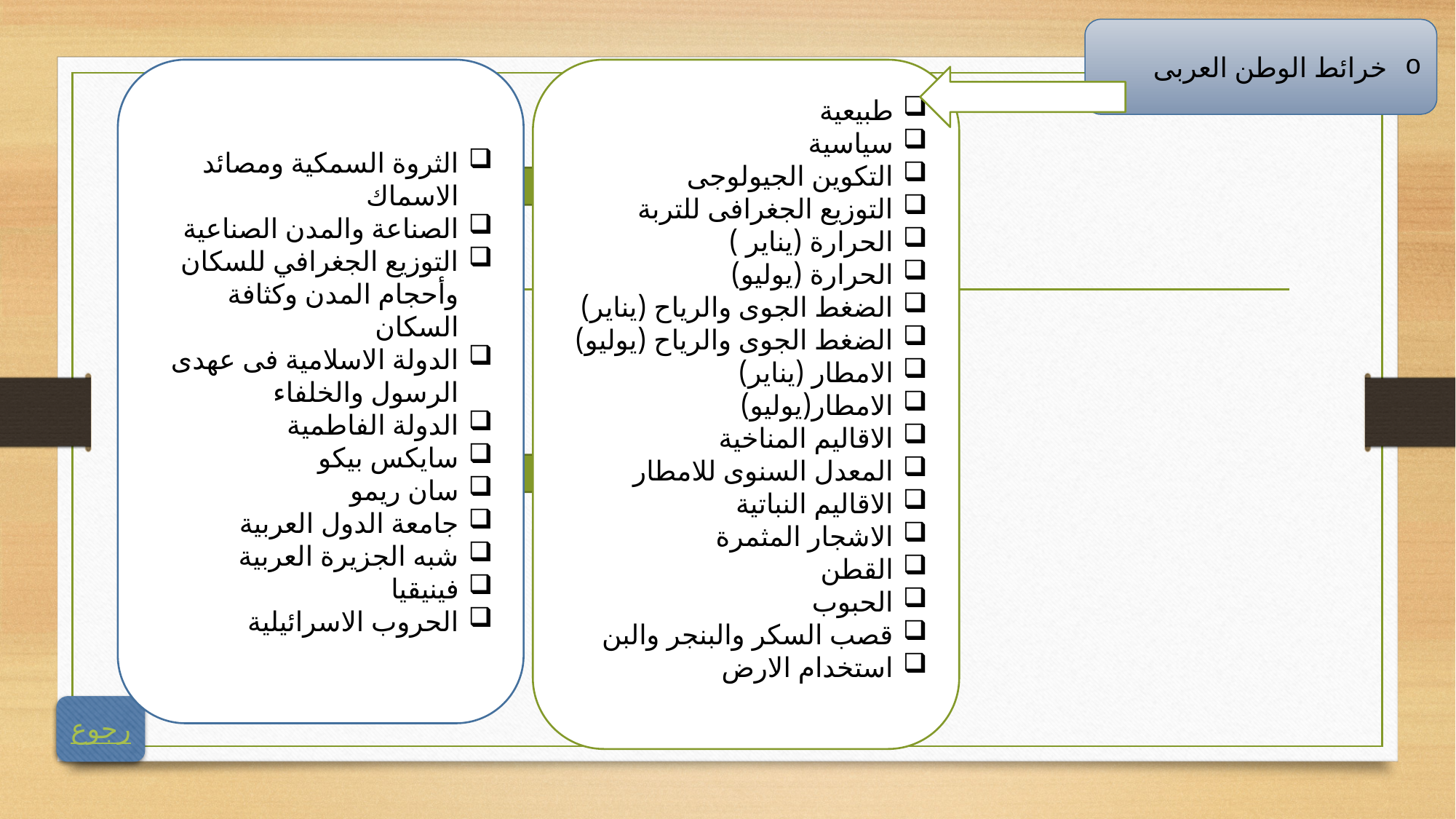

خرائط الوطن العربى
الثروة السمكية ومصائد الاسماك
الصناعة والمدن الصناعية
التوزيع الجغرافي للسكان وأحجام المدن وكثافة السكان
الدولة الاسلامية فى عهدى الرسول والخلفاء
الدولة الفاطمية
سايكس بيكو
سان ريمو
جامعة الدول العربية
شبه الجزيرة العربية
فينيقيا
الحروب الاسرائيلية
طبيعية
سياسية
التكوين الجيولوجى
التوزيع الجغرافى للتربة
الحرارة (يناير )
الحرارة (يوليو)
الضغط الجوى والرياح (يناير)
الضغط الجوى والرياح (يوليو)
الامطار (يناير)
الامطار(يوليو)
الاقاليم المناخية
المعدل السنوى للامطار
الاقاليم النباتية
الاشجار المثمرة
القطن
الحبوب
قصب السكر والبنجر والبن
استخدام الارض

رجوع